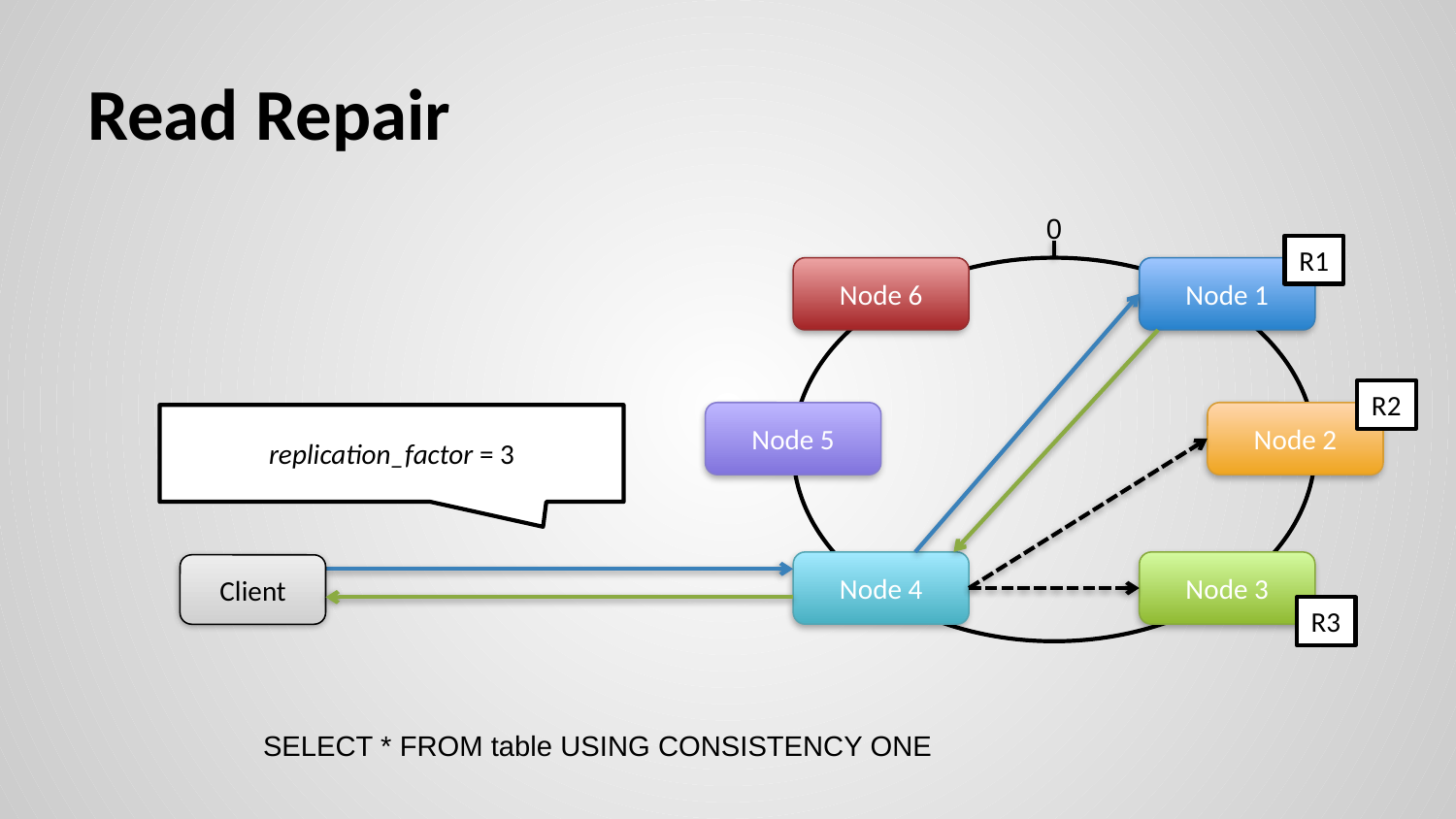

# Read Repair
0

Node 6
Node 1
Node 5
Node 2
Node 4
Node 3
R1
R2
replication_factor = 3
Client
R3
SELECT * FROM table USING CONSISTENCY ONE